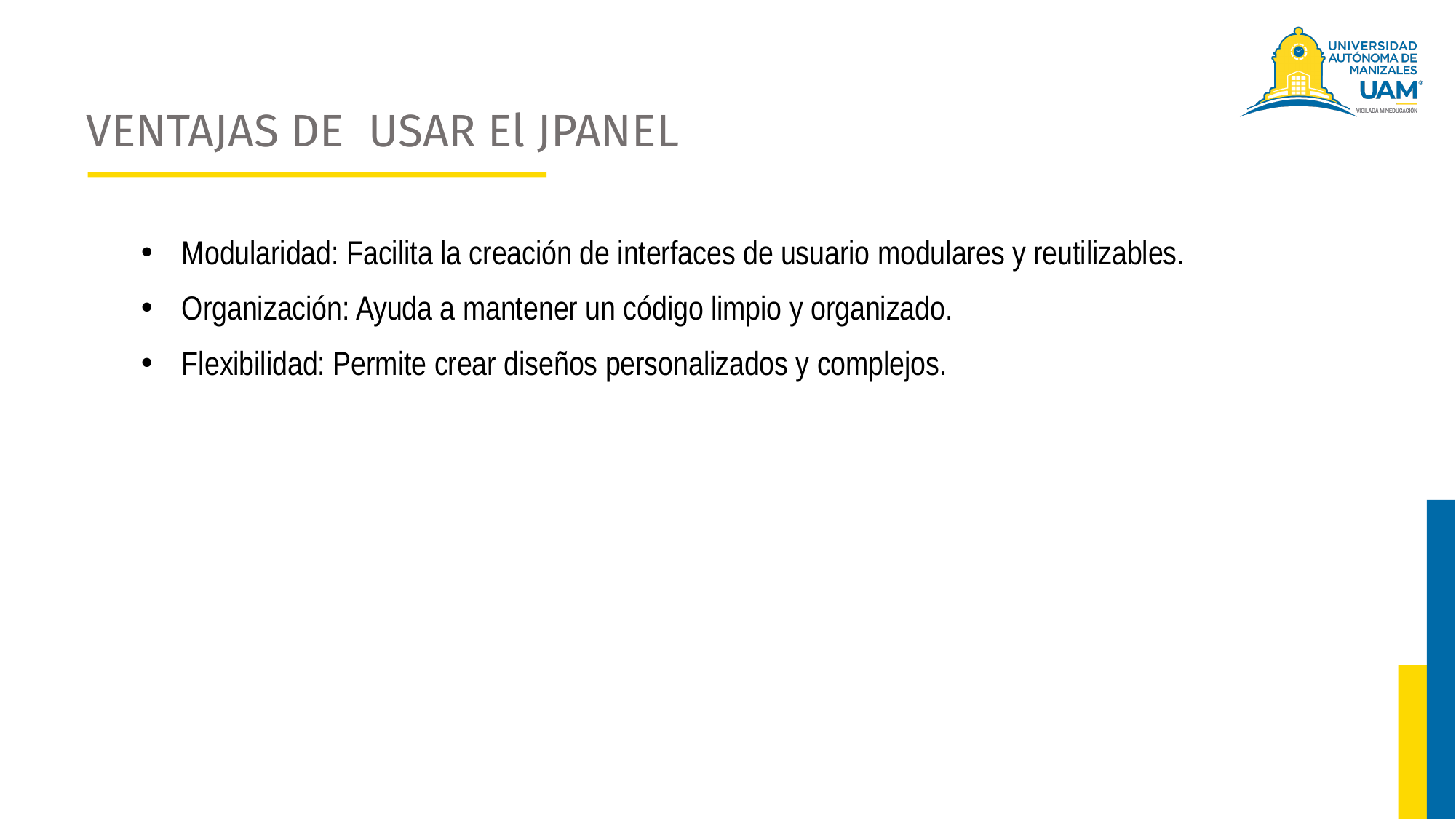

# VENTAJAS DE  USAR El JPANEL

Modularidad: Facilita la creación de interfaces de usuario modulares y reutilizables.
Organización: Ayuda a mantener un código limpio y organizado.
Flexibilidad: Permite crear diseños personalizados y complejos.